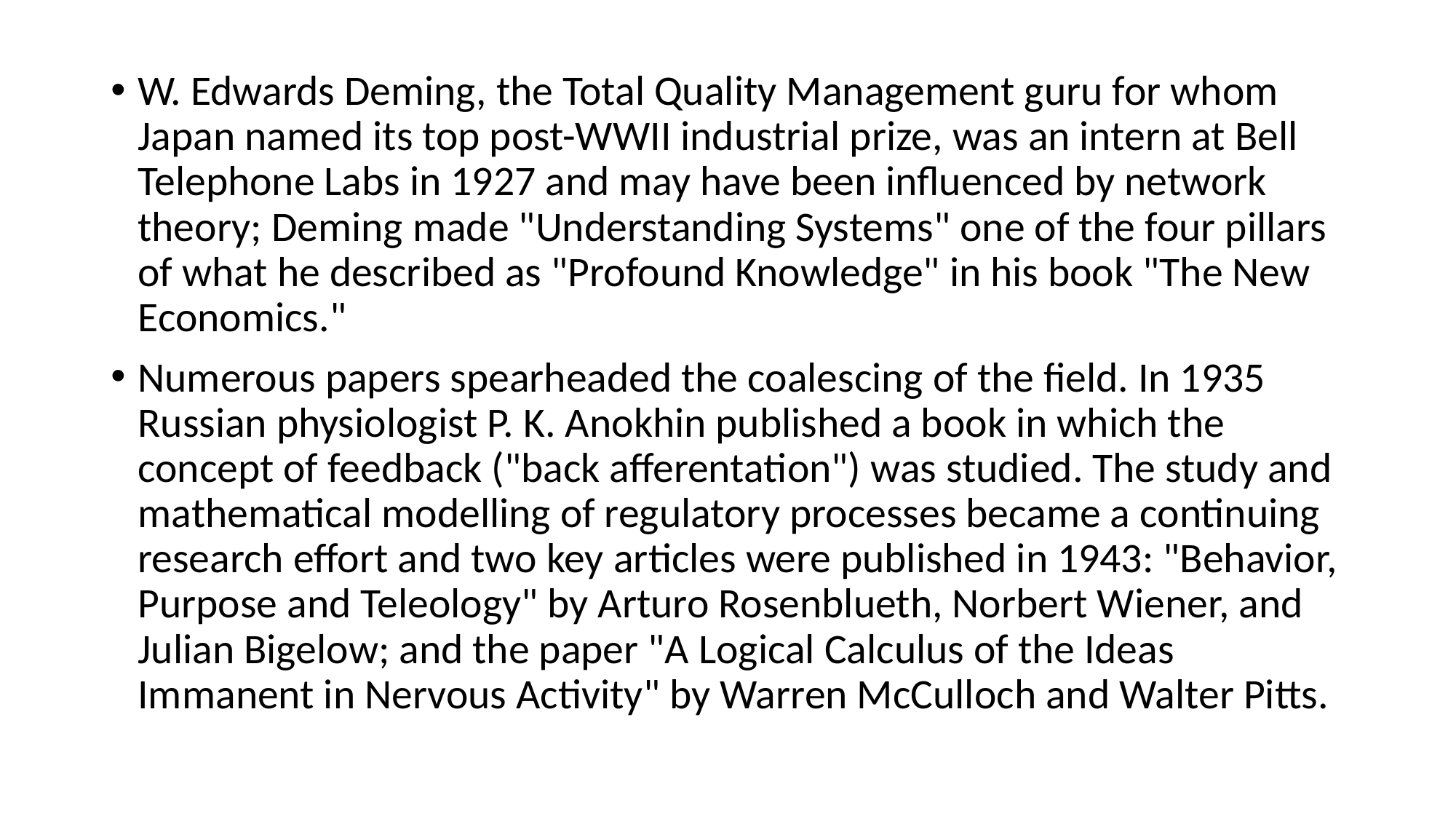

#
W. Edwards Deming, the Total Quality Management guru for whom Japan named its top post-WWII industrial prize, was an intern at Bell Telephone Labs in 1927 and may have been influenced by network theory; Deming made "Understanding Systems" one of the four pillars of what he described as "Profound Knowledge" in his book "The New Economics."
Numerous papers spearheaded the coalescing of the field. In 1935 Russian physiologist P. K. Anokhin published a book in which the concept of feedback ("back afferentation") was studied. The study and mathematical modelling of regulatory processes became a continuing research effort and two key articles were published in 1943: "Behavior, Purpose and Teleology" by Arturo Rosenblueth, Norbert Wiener, and Julian Bigelow; and the paper "A Logical Calculus of the Ideas Immanent in Nervous Activity" by Warren McCulloch and Walter Pitts.